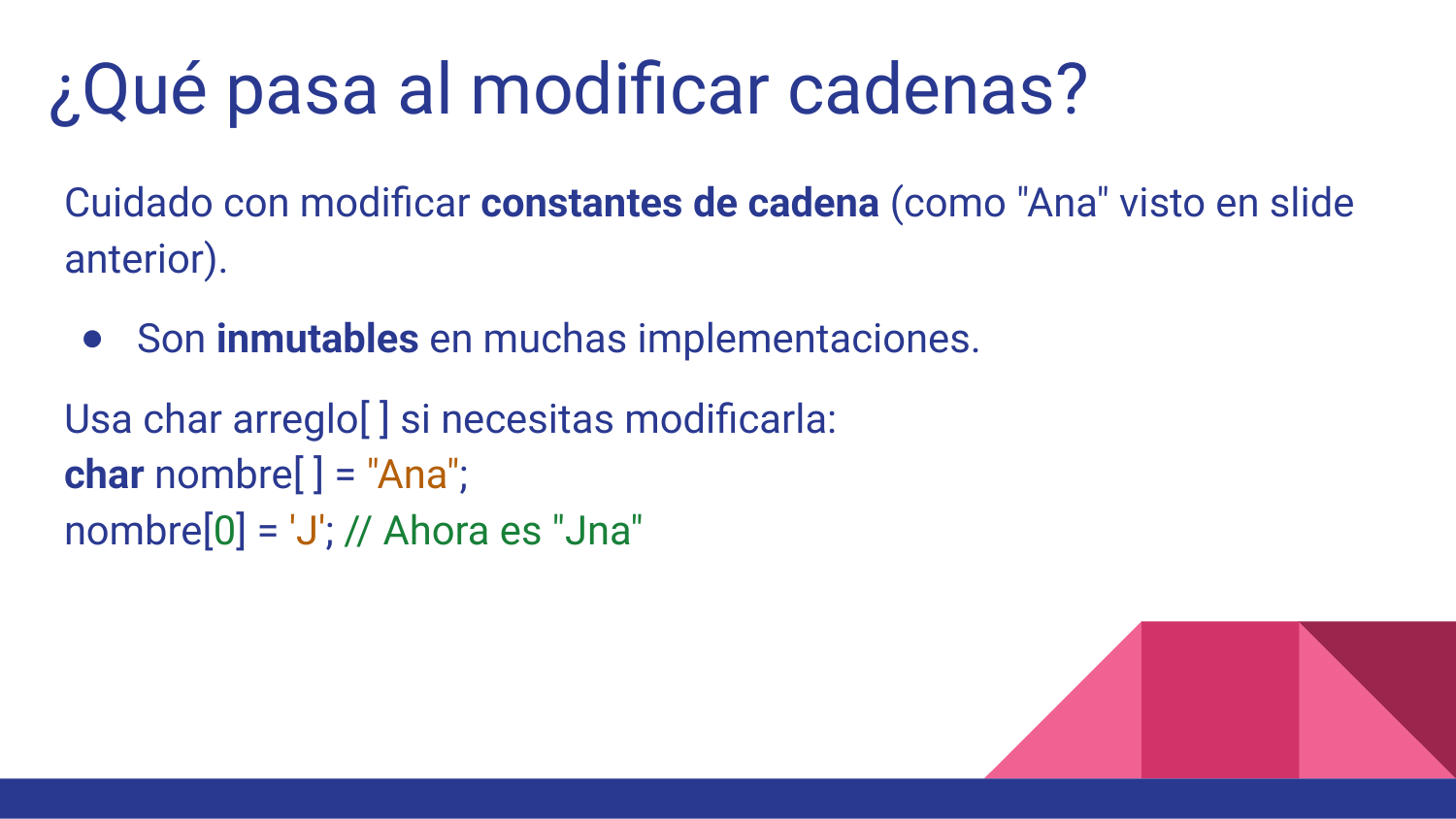

# ¿Qué pasa al modificar cadenas?
Cuidado con modificar constantes de cadena (como "Ana" visto en slide anterior).
Son inmutables en muchas implementaciones.
Usa char arreglo[ ] si necesitas modificarla:
char nombre[ ] = "Ana";
nombre[0] = 'J'; // Ahora es "Jna"